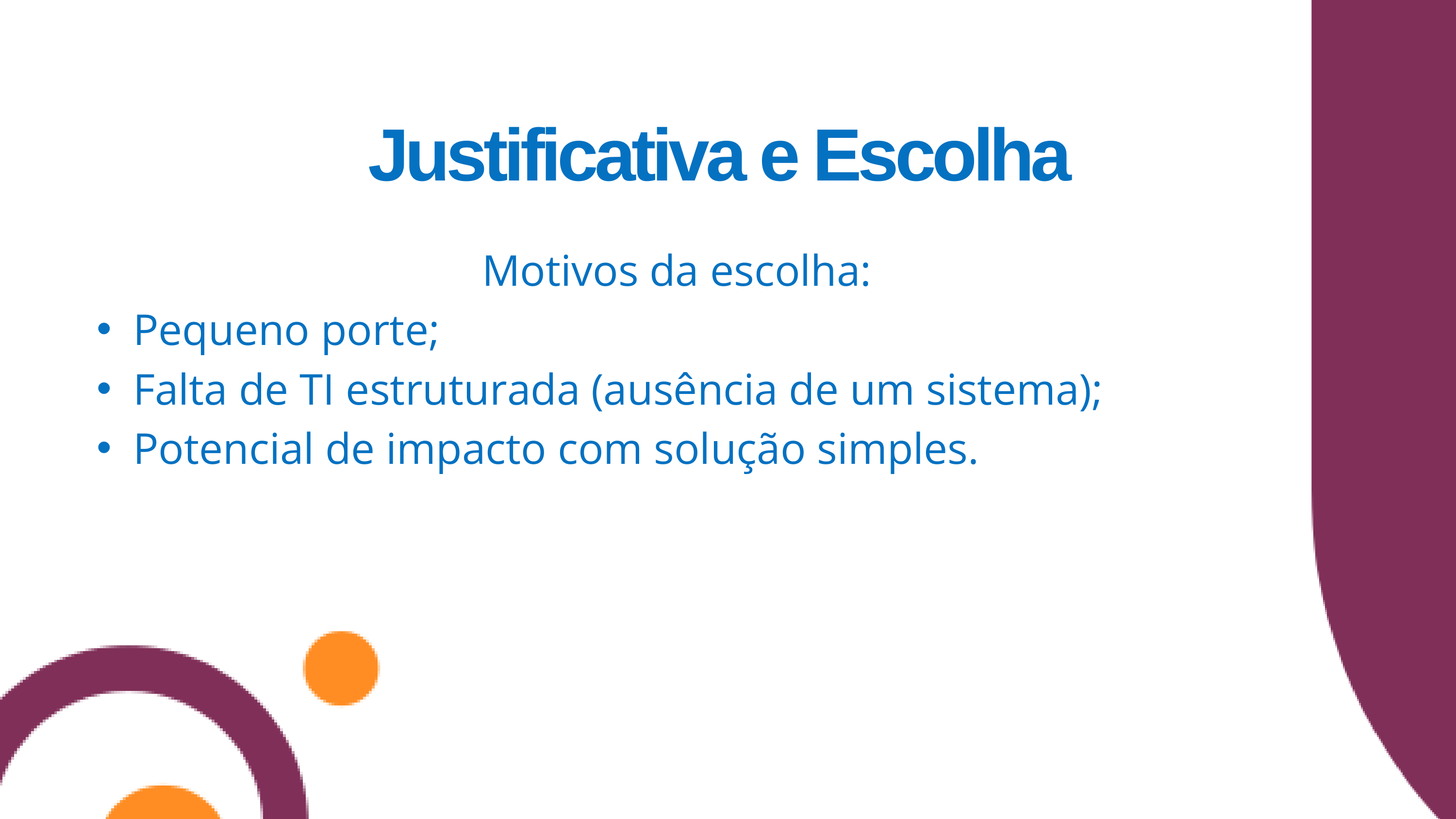

Justificativa e Escolha
Motivos da escolha:
Pequeno porte;
Falta de TI estruturada (ausência de um sistema);
Potencial de impacto com solução simples.